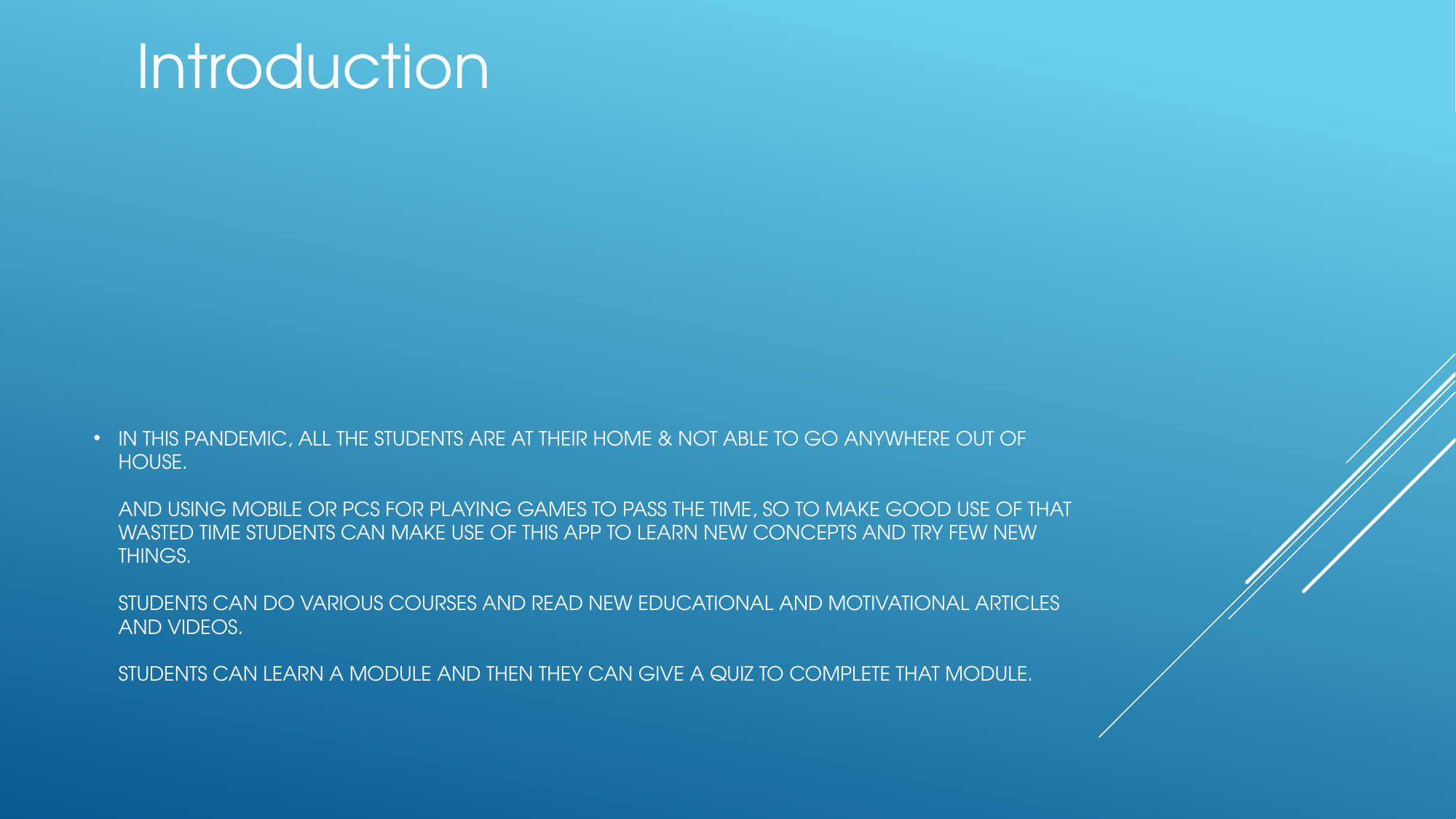

Introduction
# In this pandemic, all the students are at their home & not able to go anywhere out of house. And using mobile or PCs for playing games to pass the time, so to make good use of that wasted time students can make use of this app to learn new concepts and try few new things. Students can do various courses and read new educational and motivational articles and videos. Students can learn a module and then they can give a quiz to complete that module.